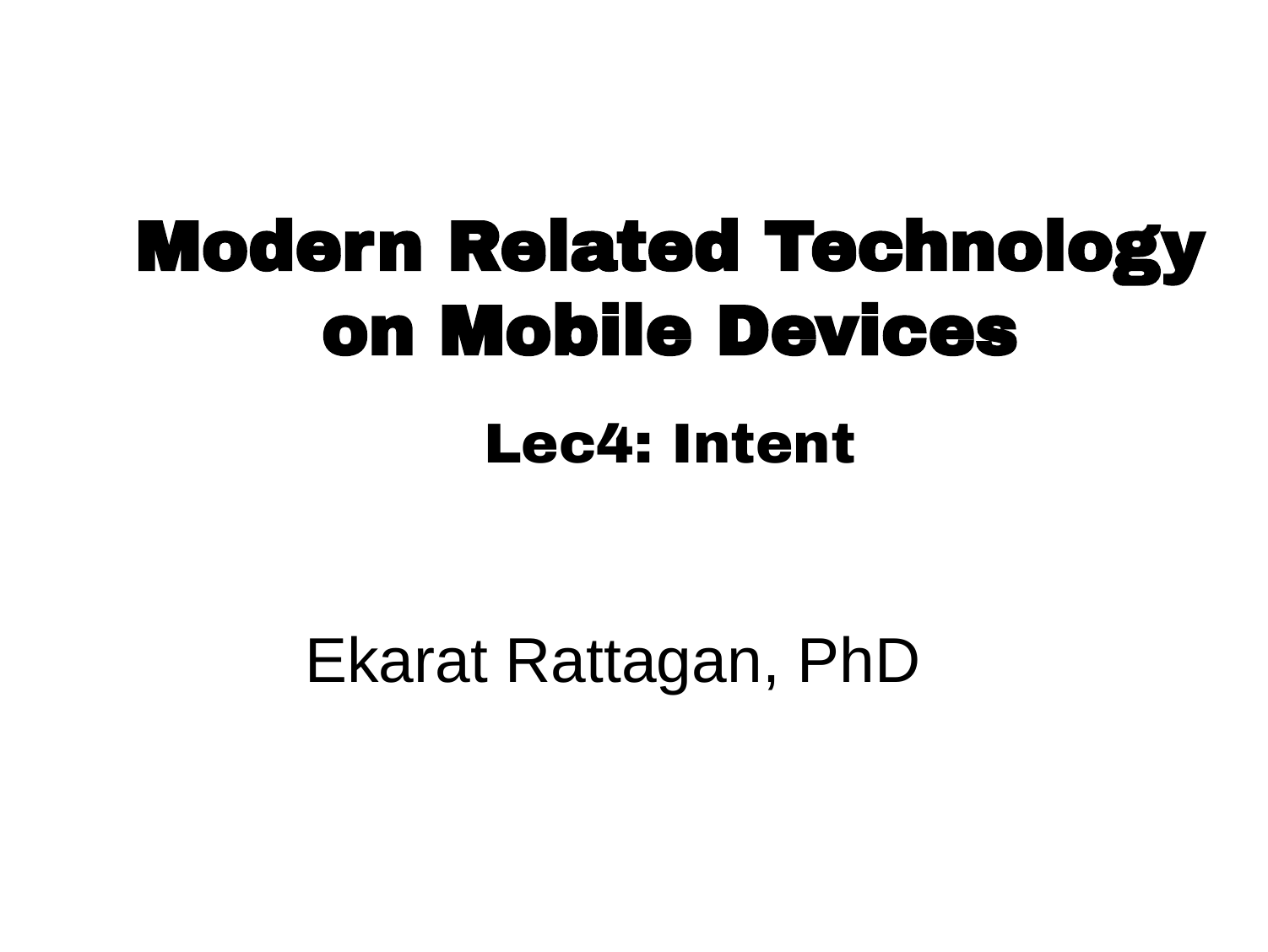

Modern Related Technology on Mobile Devices

Lec4: Intent

Ekarat Rattagan, PhD